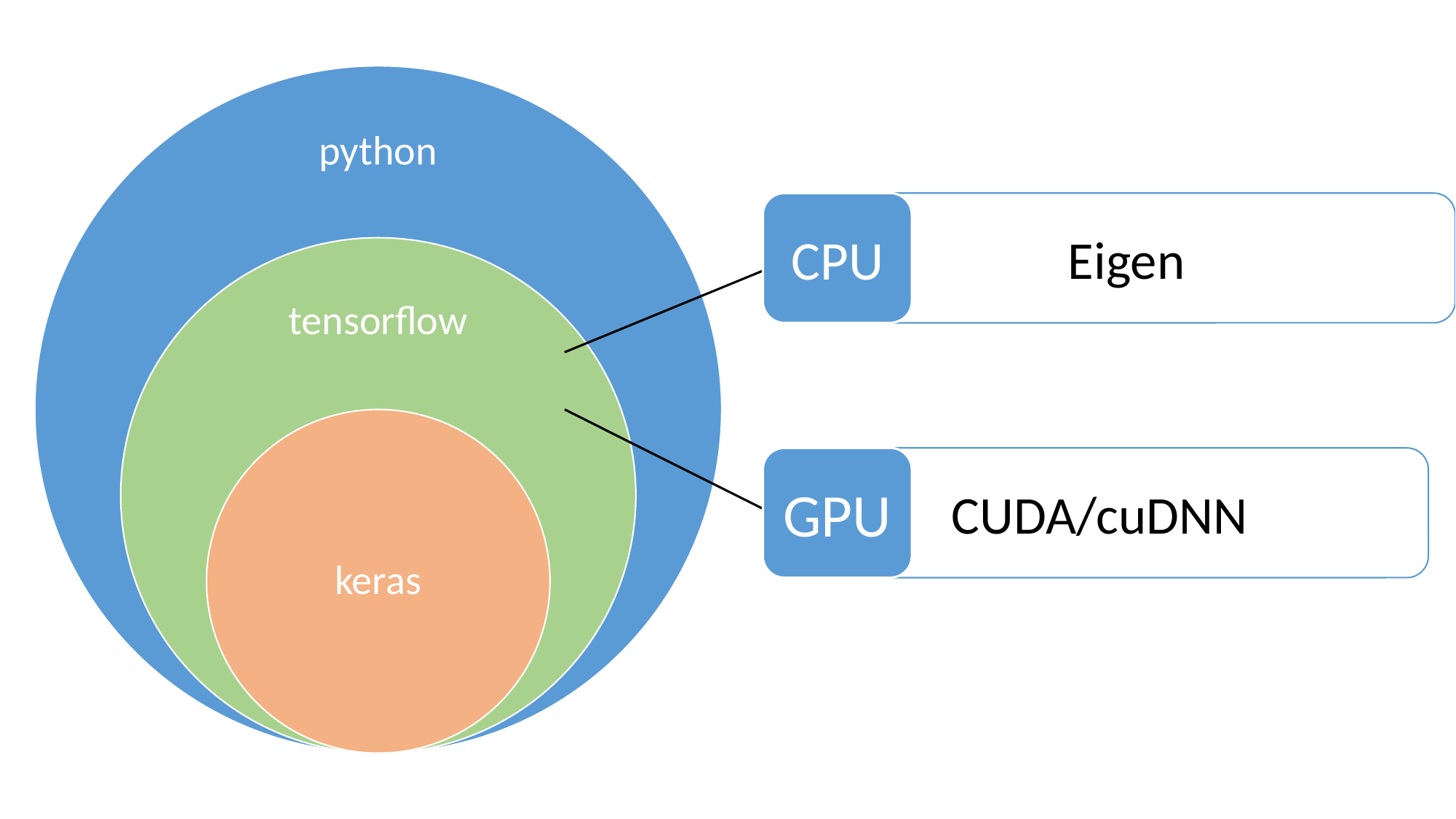

python
tensorflow
keras
CPU
Eigen
GPU
CUDA/cuDNN